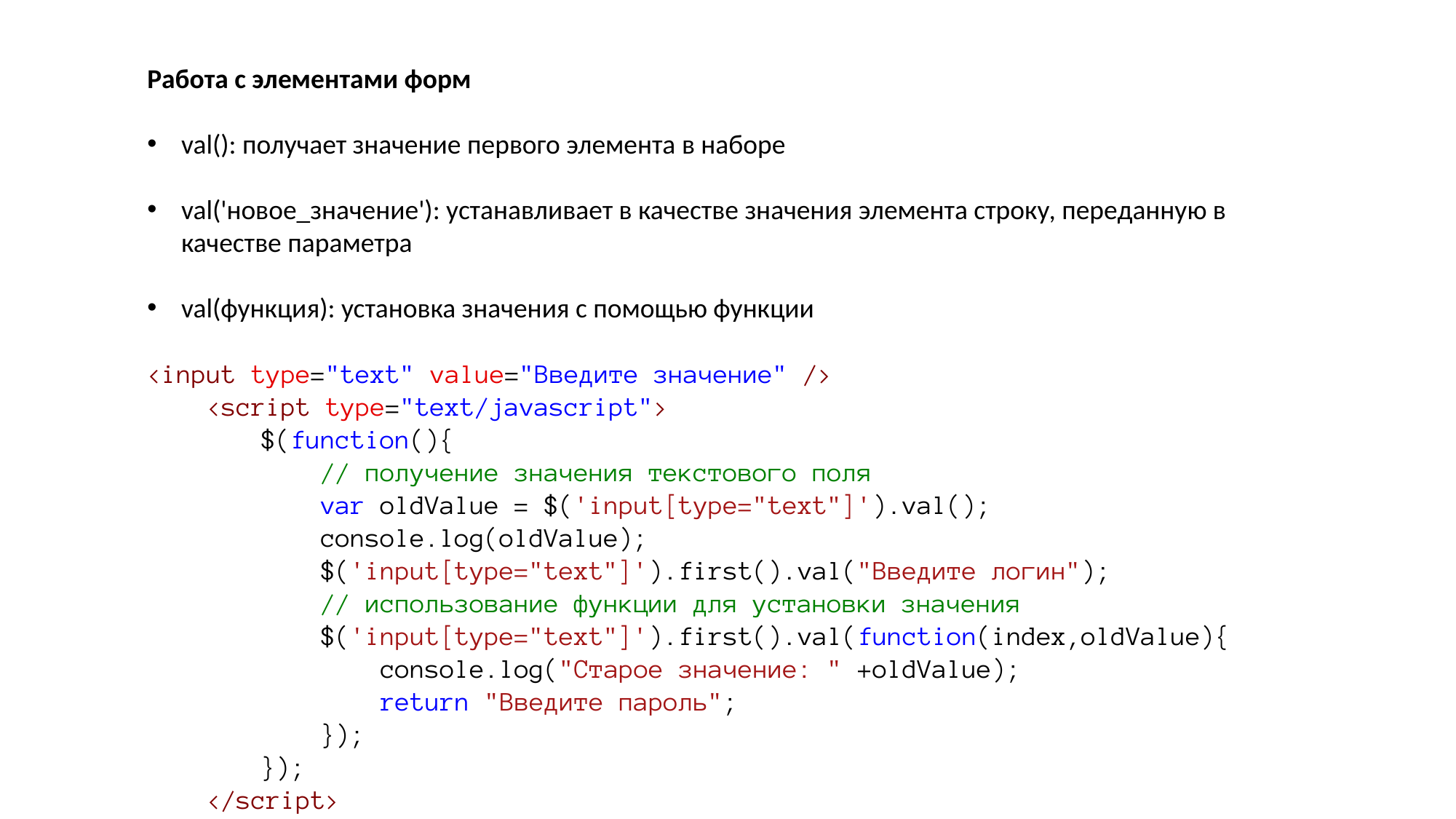

Работа с элементами форм

val(): получает значение первого элемента в наборе

val('новое_значение'): устанавливает в качестве значения элемента строку, переданную в качестве параметра

val(функция): установка значения с помощью функции

<input type="text" value="Введите значение" />
    <script type="text/javascript">
    $(function(){
        // получение значения текстового поля
        var oldValue = $('input[type="text"]').val();
        console.log(oldValue);
        $('input[type="text"]').first().val("Введите логин");
        // использование функции для установки значения
        $('input[type="text"]').first().val(function(index,oldValue){
            console.log("Старое значение: " +oldValue);
            return "Введите пароль";
        });
    });
    </script>